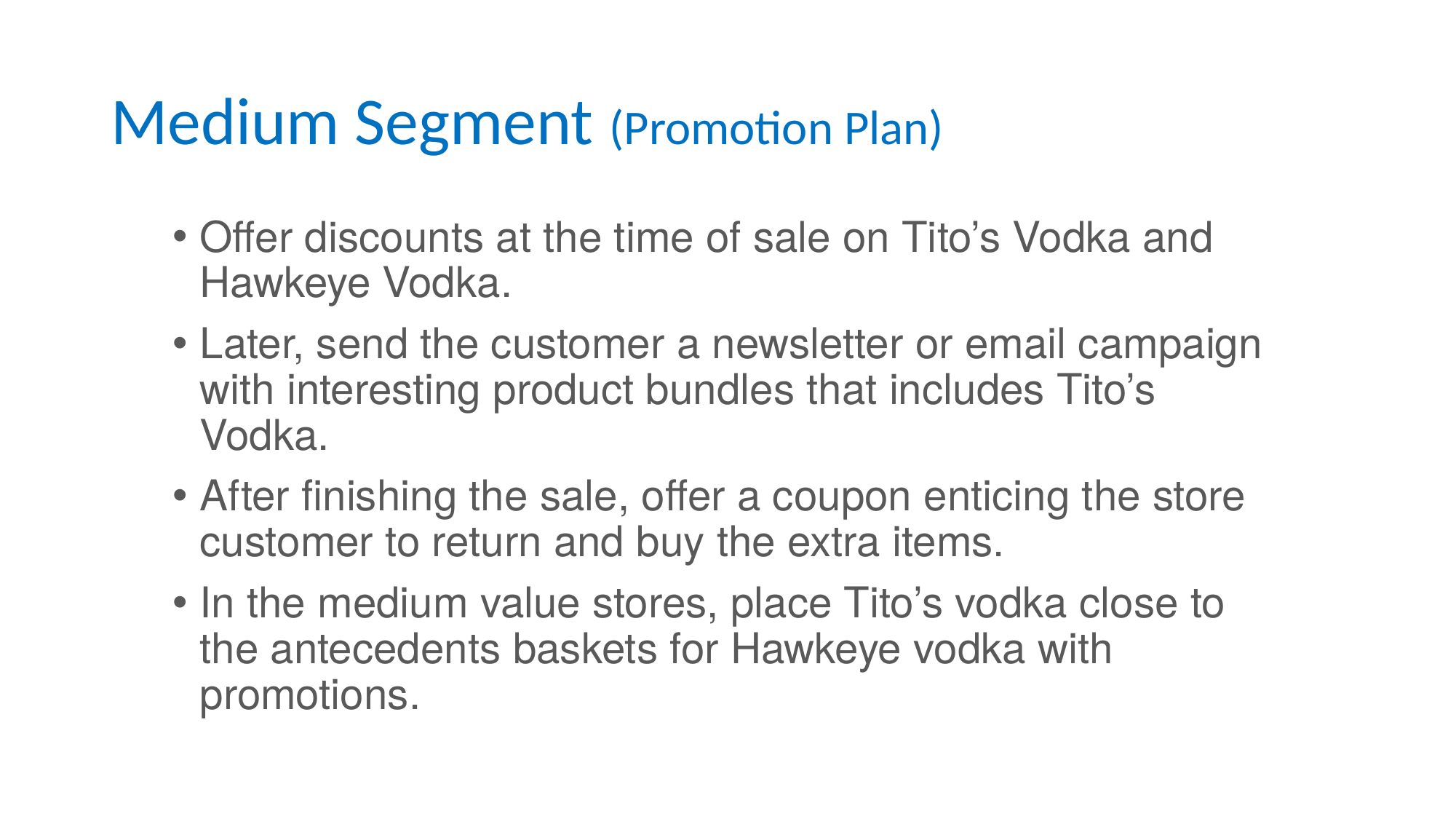

# Medium Segment (Promotion Plan)
Offer discounts at the time of sale on Tito’s Vodka and Hawkeye Vodka.
Later, send the customer a newsletter or email campaign with interesting product bundles that includes Tito’s Vodka.
After finishing the sale, offer a coupon enticing the store customer to return and buy the extra items.
In the medium value stores, place Tito’s vodka close to the antecedents baskets for Hawkeye vodka with promotions.